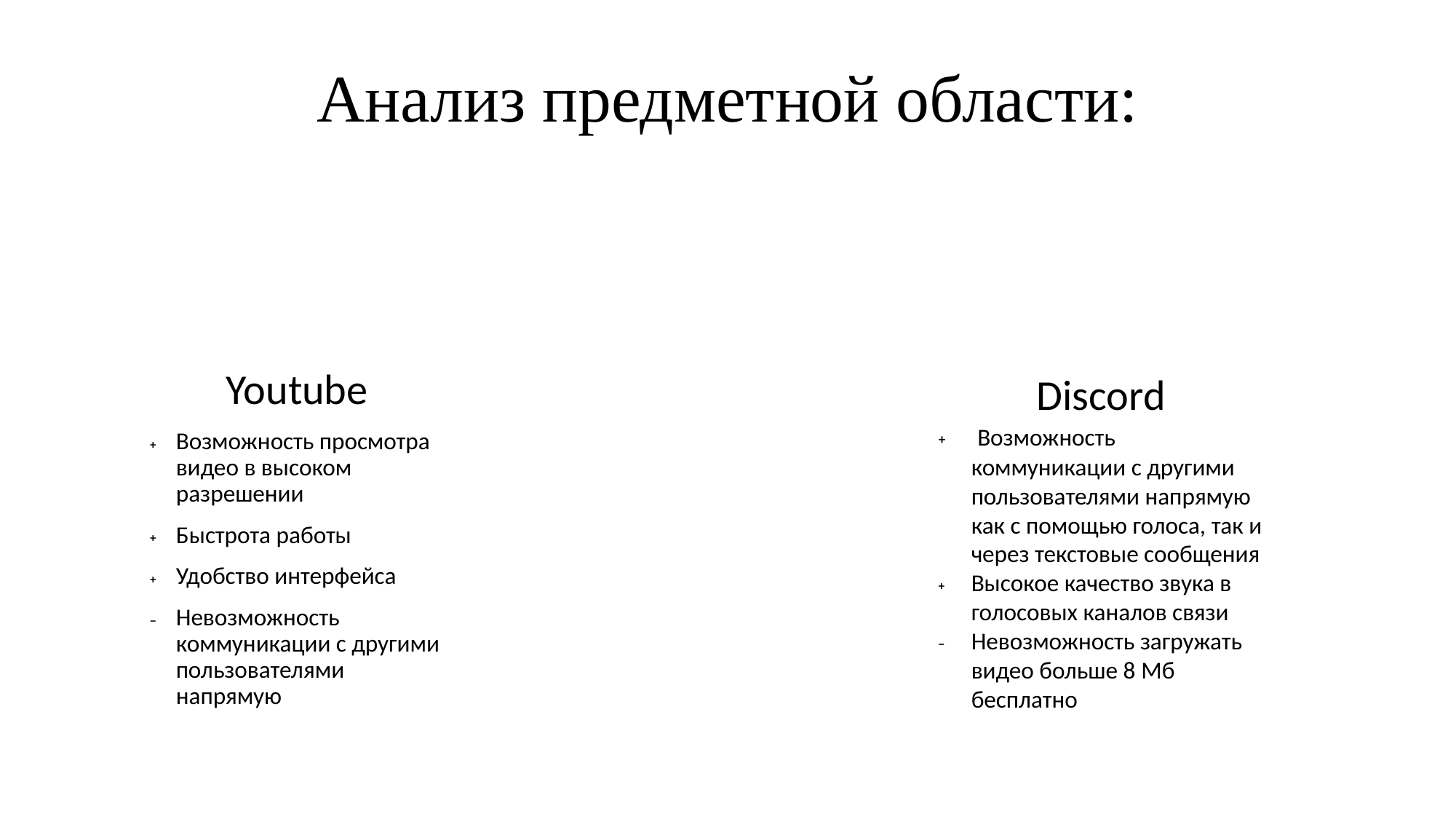

# Анализ предметной области:
Youtube
Возможность просмотра видео в высоком разрешении
Быстрота работы
Удобство интерфейса
Невозможность коммуникации с другими пользователями напрямую
Discord
 Возможность коммуникации с другими пользователями напрямую как с помощью голоса, так и через текстовые сообщения
Высокое качество звука в голосовых каналов связи
Невозможность загружать видео больше 8 Мб бесплатно